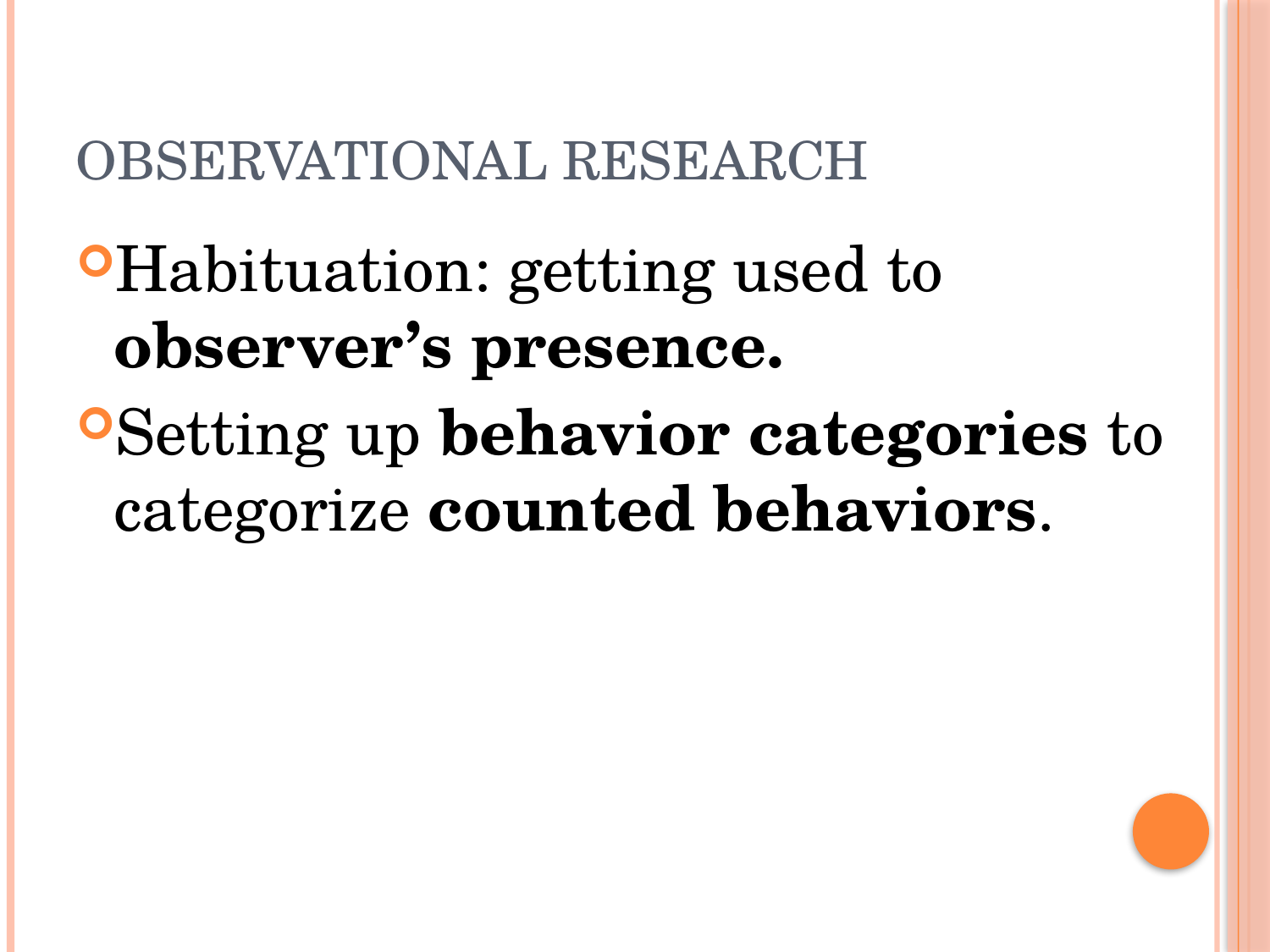

# Observational Research
Habituation: getting used to observer’s presence.
Setting up behavior categories to categorize counted behaviors.